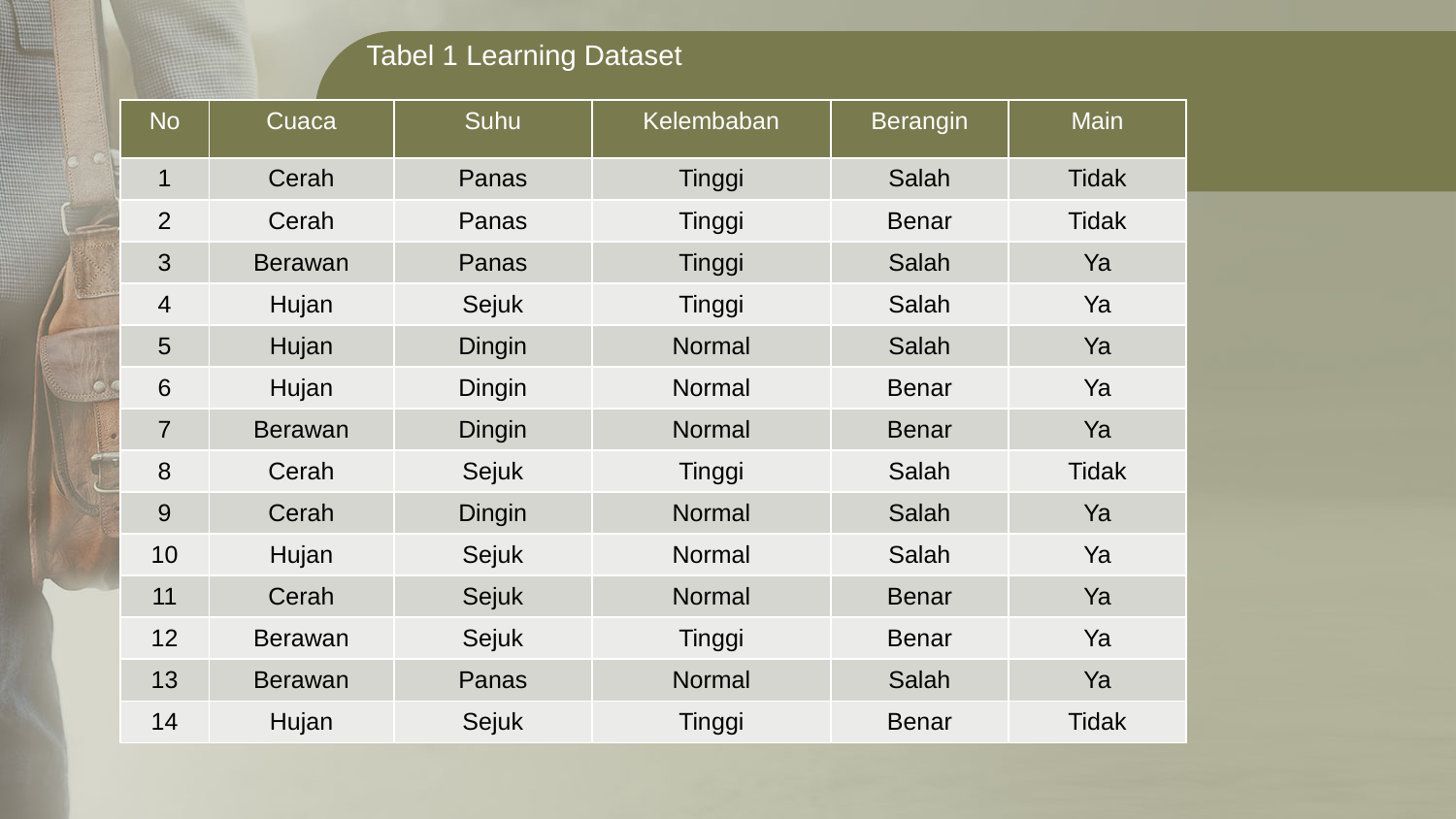

Tabel 1 Learning Dataset
| No | Cuaca | Suhu | Kelembaban | Berangin | Main |
| --- | --- | --- | --- | --- | --- |
| 1 | Cerah | Panas | Tinggi | Salah | Tidak |
| 2 | Cerah | Panas | Tinggi | Benar | Tidak |
| 3 | Berawan | Panas | Tinggi | Salah | Ya |
| 4 | Hujan | Sejuk | Tinggi | Salah | Ya |
| 5 | Hujan | Dingin | Normal | Salah | Ya |
| 6 | Hujan | Dingin | Normal | Benar | Ya |
| 7 | Berawan | Dingin | Normal | Benar | Ya |
| 8 | Cerah | Sejuk | Tinggi | Salah | Tidak |
| 9 | Cerah | Dingin | Normal | Salah | Ya |
| 10 | Hujan | Sejuk | Normal | Salah | Ya |
| 11 | Cerah | Sejuk | Normal | Benar | Ya |
| 12 | Berawan | Sejuk | Tinggi | Benar | Ya |
| 13 | Berawan | Panas | Normal | Salah | Ya |
| 14 | Hujan | Sejuk | Tinggi | Benar | Tidak |